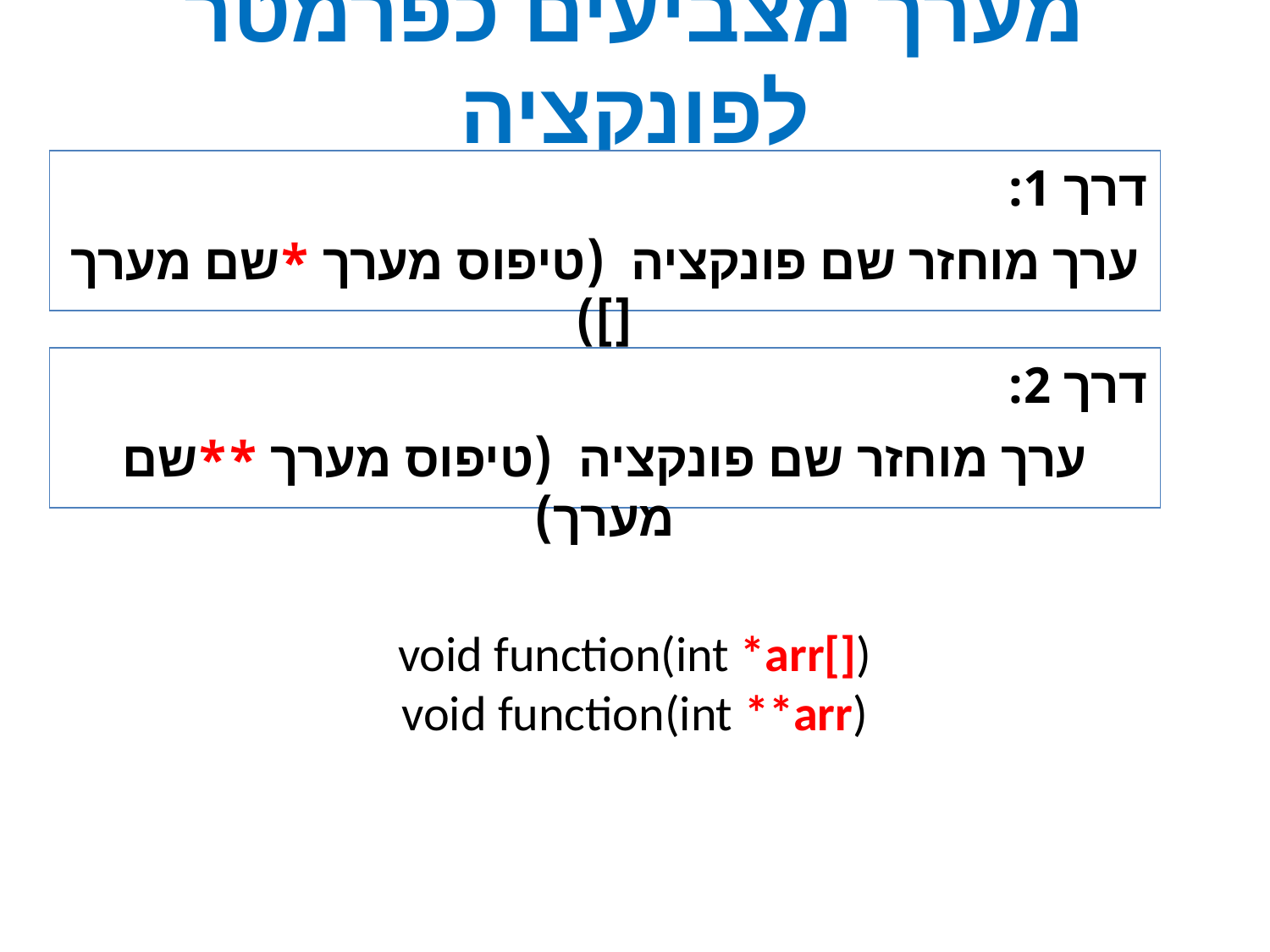

מערך מצביעים כפרמטר לפונקציה
דרך 1:
ערך מוחזר שם פונקציה  (טיפוס מערך *שם מערך [])

דרך 2:
ערך מוחזר שם פונקציה  (טיפוס מערך **שם מערך)

void function(int *arr[])
void function(int **arr)